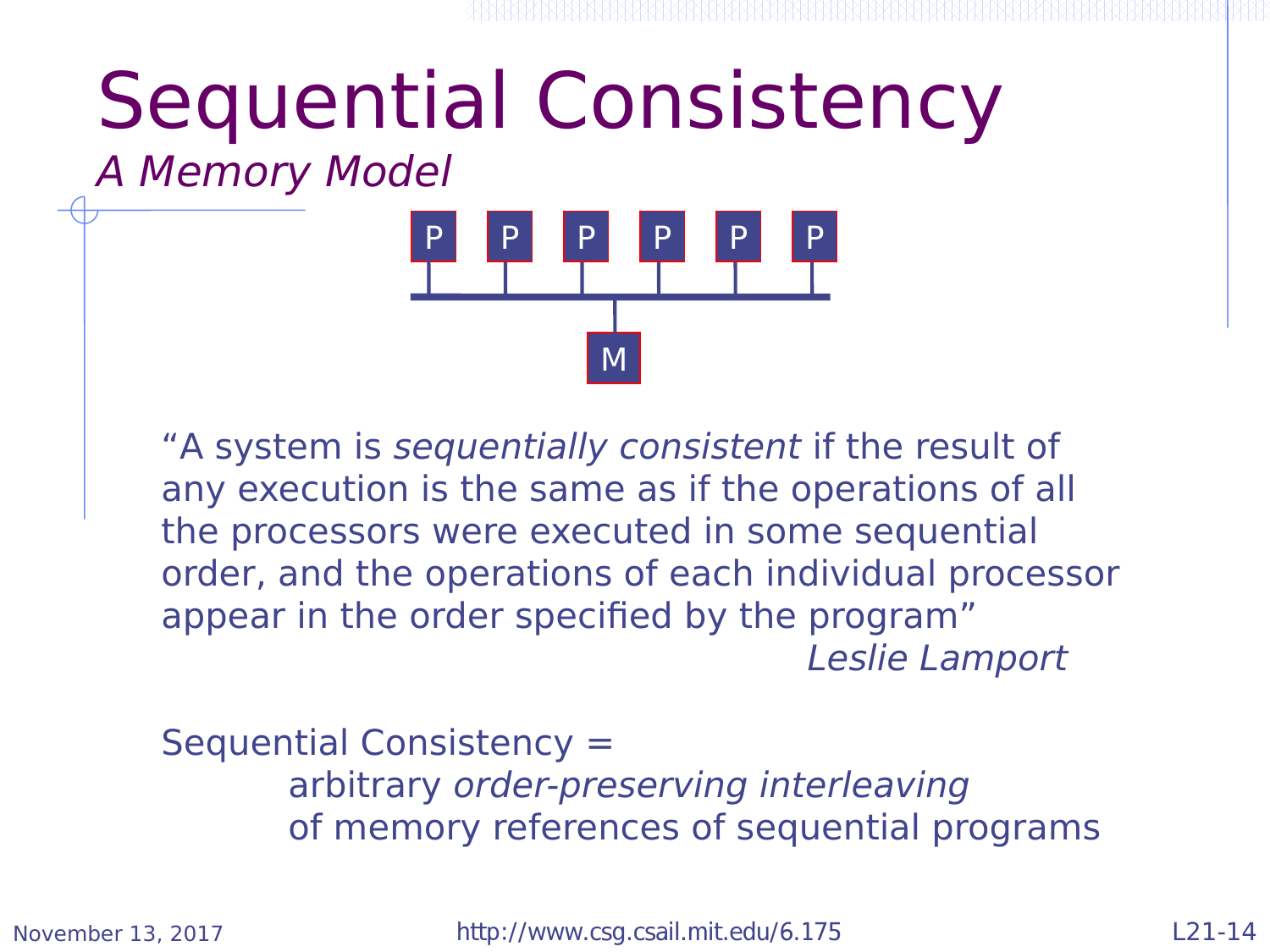

# Sequential Consistency A Memory Model
P
P
P
P
P
P

M
“A system is sequentially consistent if the result of
any execution is the same as if the operations of all
the processors were executed in some sequential
order, and the operations of each individual processor
appear in the order specified by the program”
					 Leslie Lamport

Sequential Consistency =
	arbitrary order-preserving interleaving
	of memory references of sequential programs
November 13, 2017
http://www.csg.csail.mit.edu/6.175
L21-14